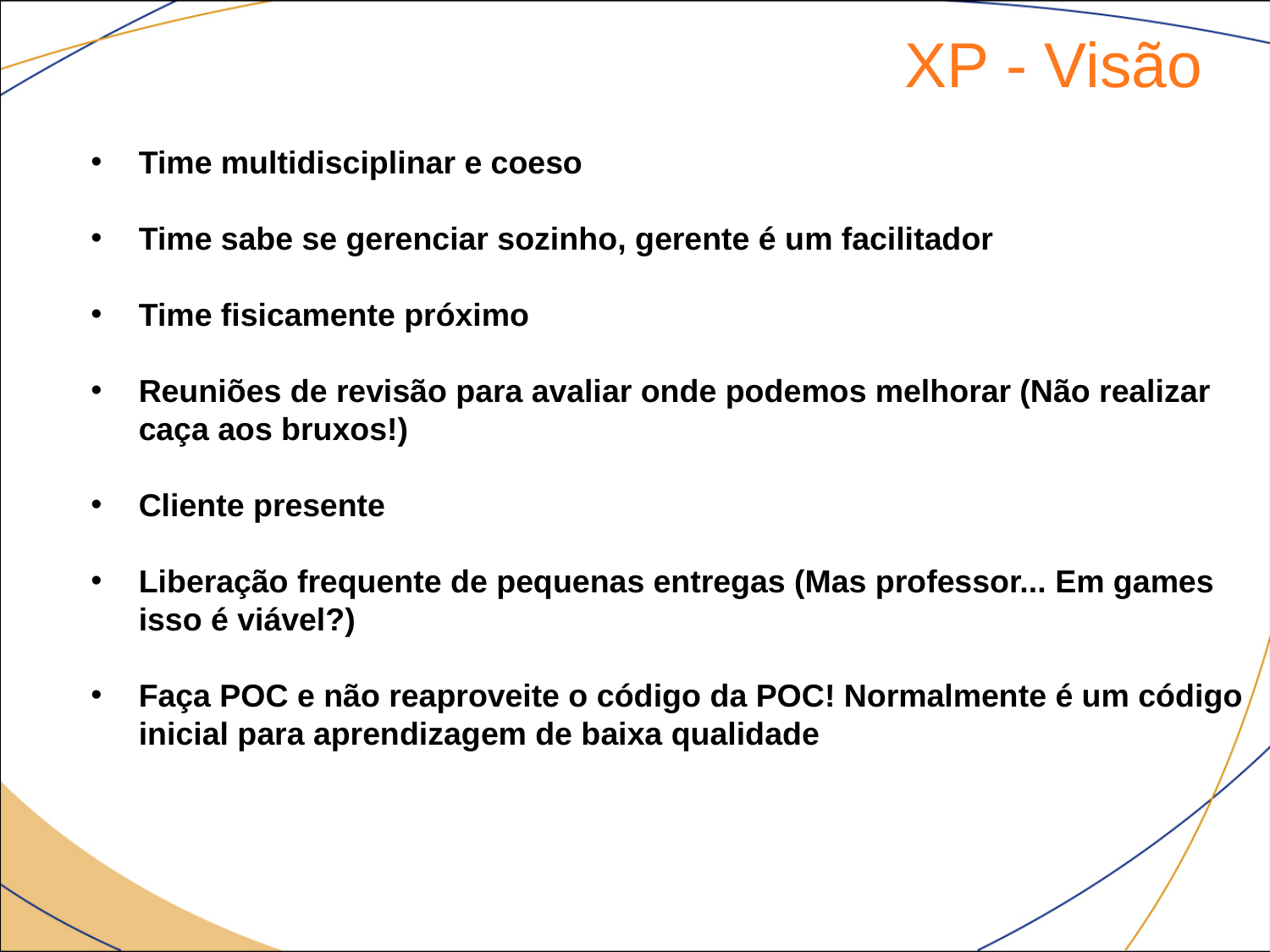

XP - Visão
Time multidisciplinar e coeso

Time sabe se gerenciar sozinho, gerente é um facilitador

Time fisicamente próximo

Reuniões de revisão para avaliar onde podemos melhorar (Não realizar caça aos bruxos!)

Cliente presente

Liberação frequente de pequenas entregas (Mas professor... Em games isso é viável?)

Faça POC e não reaproveite o código da POC! Normalmente é um código inicial para aprendizagem de baixa qualidade